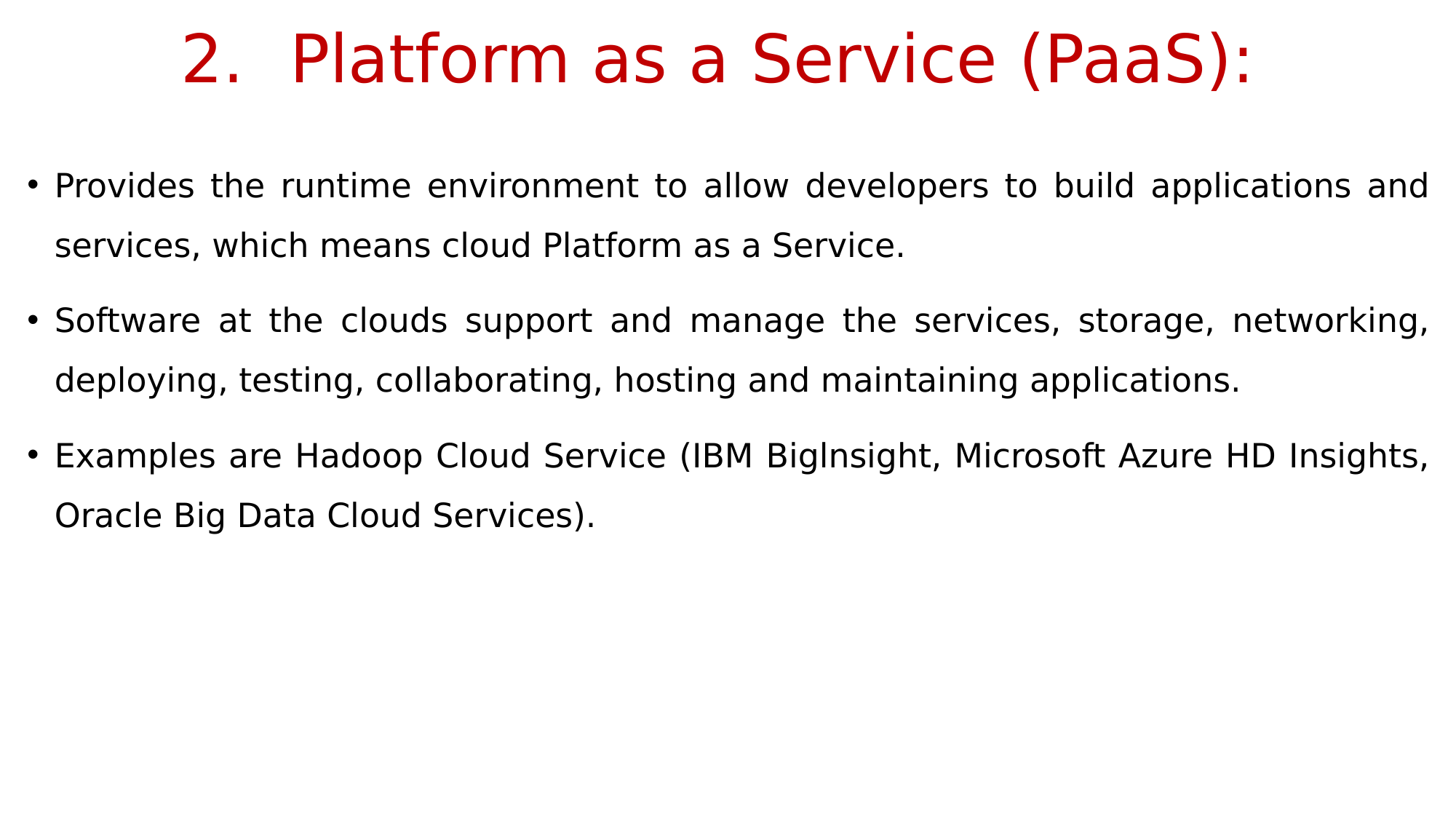

# 2.	Platform as a Service (PaaS):
Provides the runtime environment to allow developers to build applications and services, which means cloud Platform as a Service.
Software at the clouds support and manage the services, storage, networking, deploying, testing, collaborating, hosting and maintaining applications.
Examples are Hadoop Cloud Service (IBM Biglnsight, Microsoft Azure HD Insights, Oracle Big Data Cloud Services).